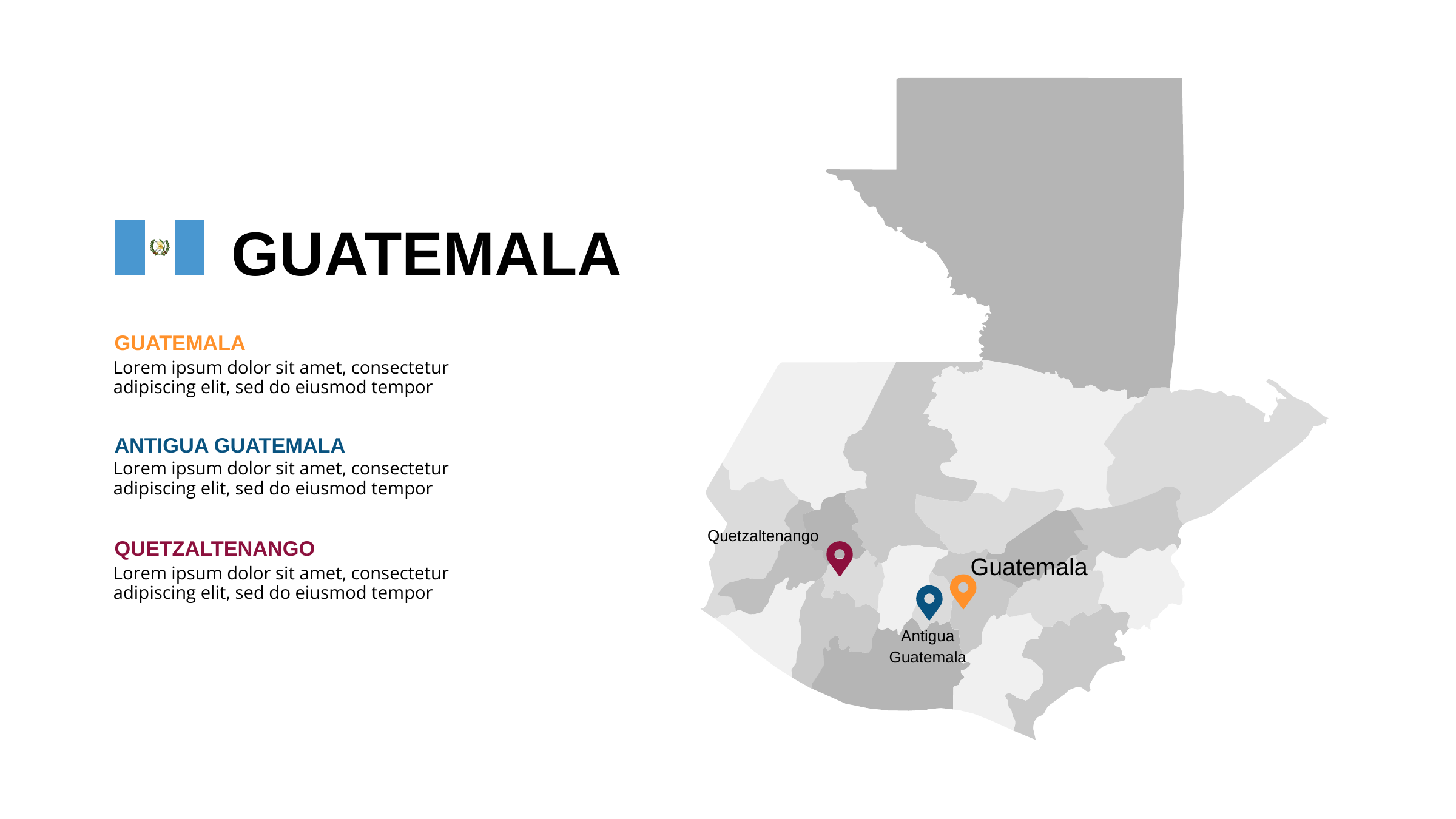

GUATEMALA

GUATEMALA
Lorem ipsum dolor sit amet, consectetur adipiscing elit, sed do eiusmod tempor
ANTIGUA GUATEMALA
Lorem ipsum dolor sit amet, consectetur adipiscing elit, sed do eiusmod tempor
Quetzaltenango

Guatemala

Antigua
Guatemala
QUETZALTENANGO
Lorem ipsum dolor sit amet, consectetur adipiscing elit, sed do eiusmod tempor